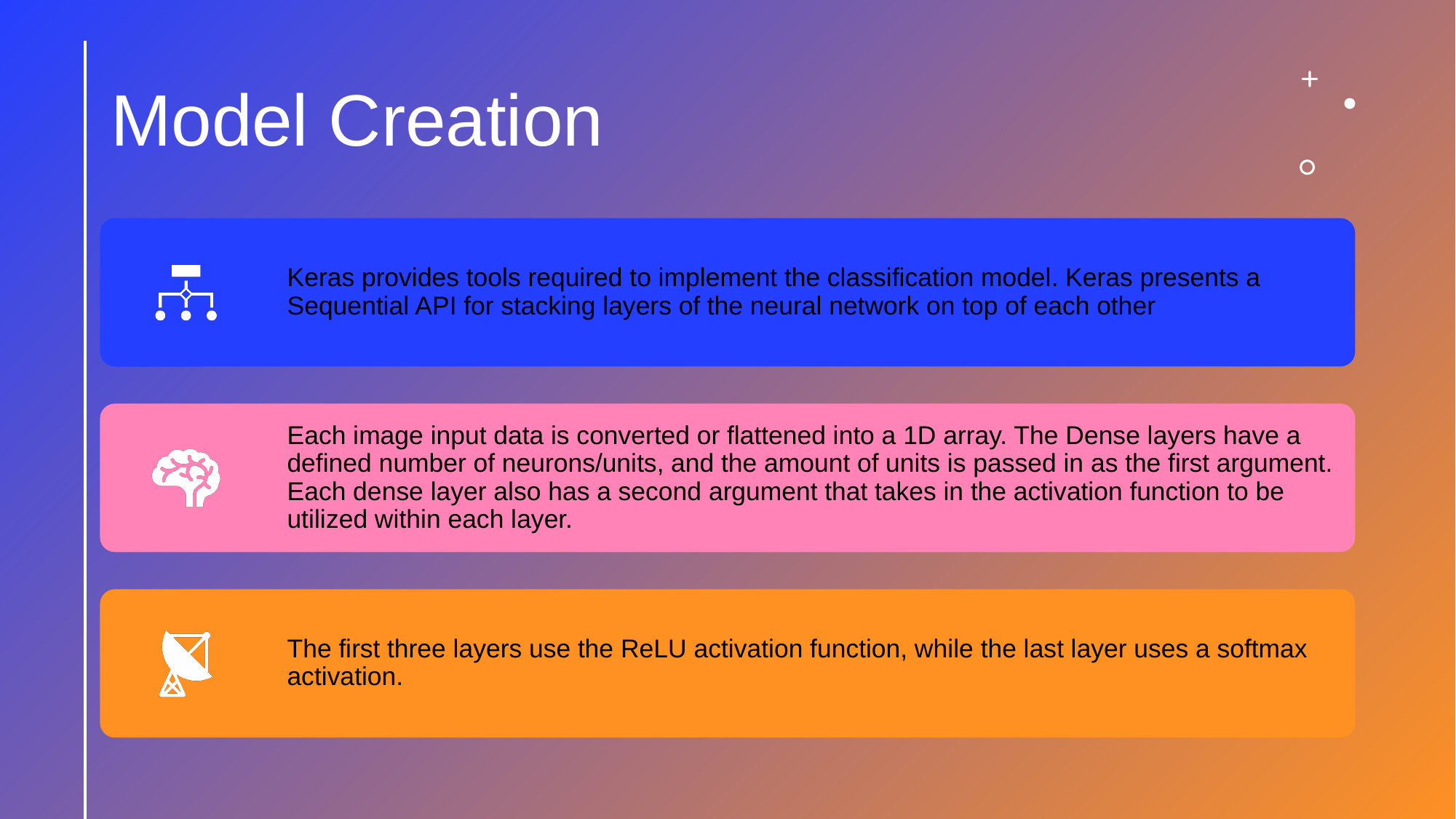

# Model Creation

Keras provides tools required to implement the classification model. Keras presents a Sequential API for stacking layers of the neural network on top of each other
Each image input data is converted or flattened into a 1D array. The Dense layers have a defined number of neurons/units, and the amount of units is passed in as the first argument. Each dense layer also has a second argument that takes in the activation function to be utilized within each layer.
The first three layers use the ReLU activation function, while the last layer uses a softmax activation.